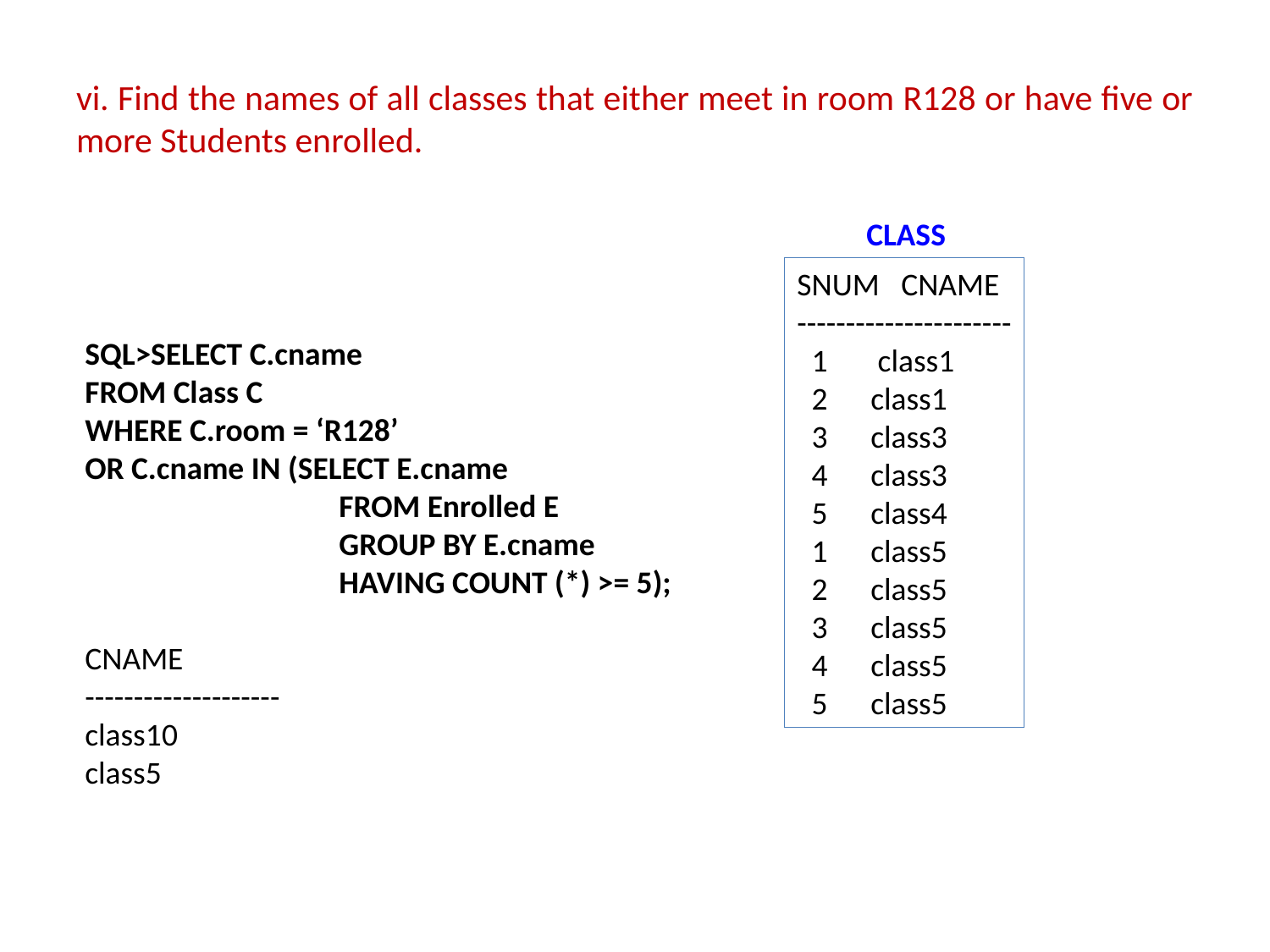

# vi. Find the names of all classes that either meet in room R128 or have five or more Students enrolled.
CLASS
SNUM   CNAME
----------------------
  1       class1
  2      class1
  3      class3
  4      class3
  5      class4
  1      class5
  2      class5
  3      class5
  4      class5
  5      class5
SQL>SELECT C.cname
FROM Class C
WHERE C.room = ‘R128’
OR C.cname IN (SELECT E.cname
		FROM Enrolled E
		GROUP BY E.cname
		HAVING COUNT (*) >= 5);

CNAME
--------------------
class10
class5